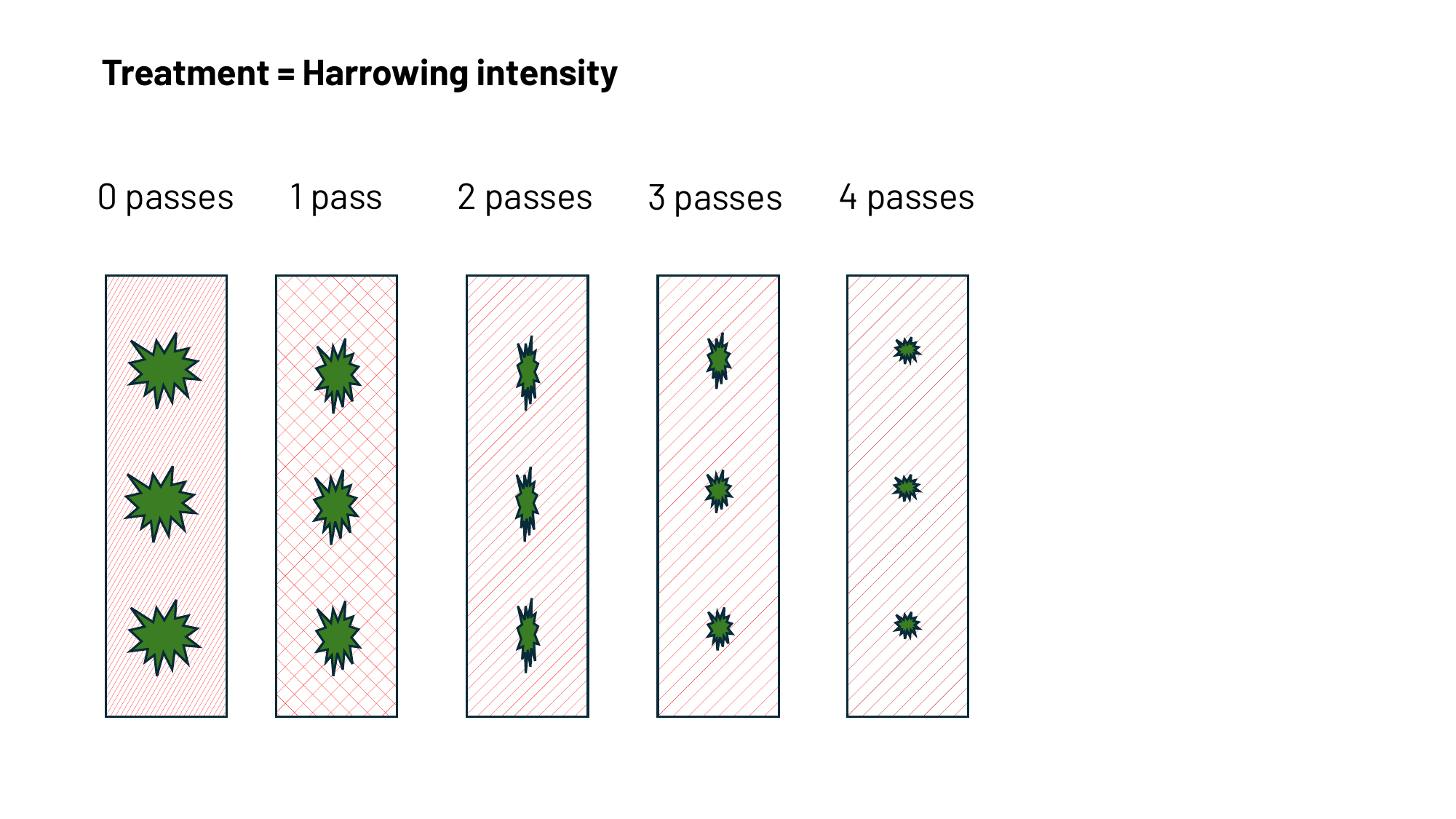

Treatment = Harrowing intensity
4 passes
1 pass
2 passes
0 passes
3 passes